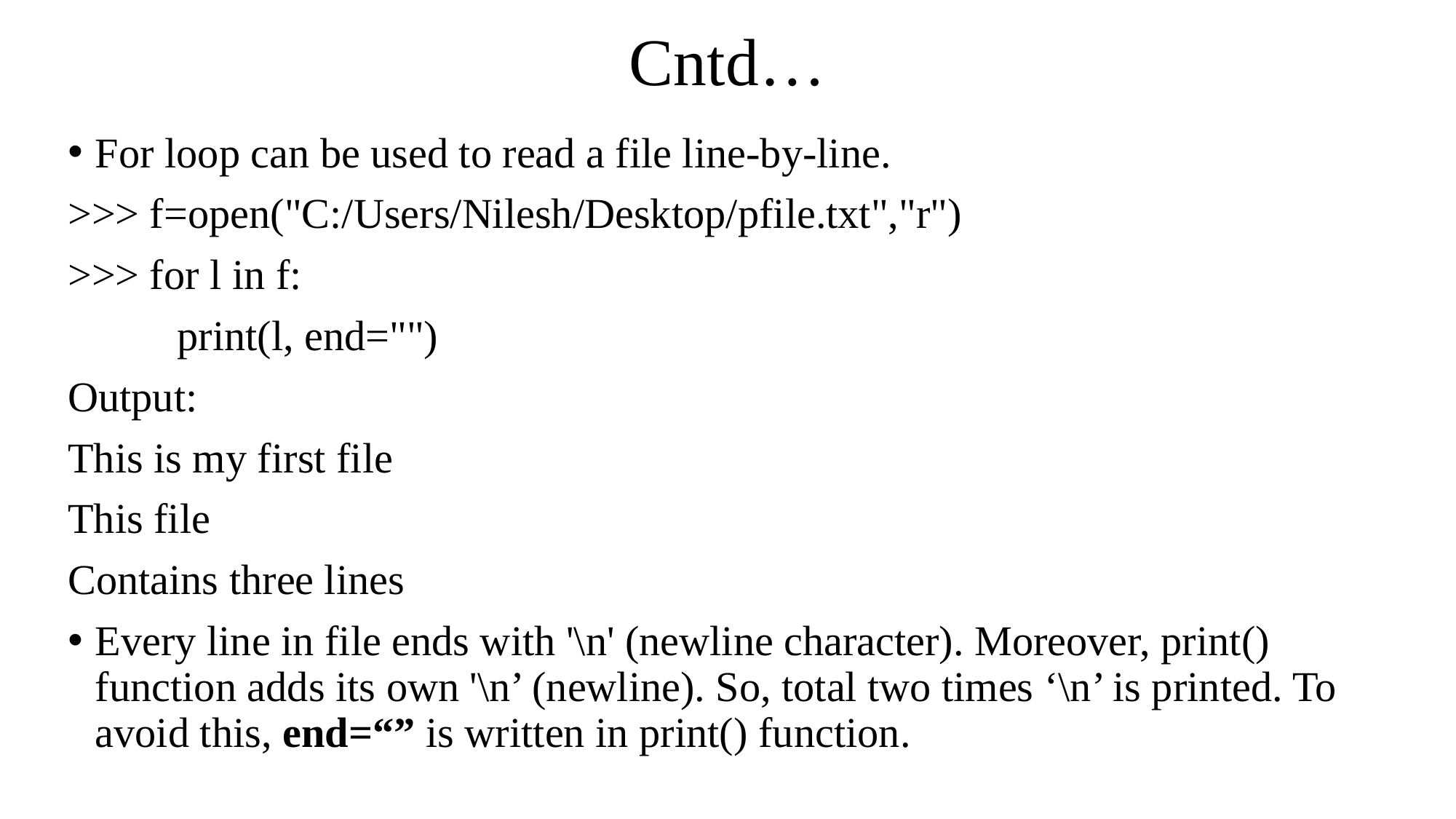

# Cntd…
For loop can be used to read a file line-by-line.
>>> f=open("C:/Users/Nilesh/Desktop/pfile.txt","r")
>>> for l in f:
	print(l, end="")
Output:
This is my first file
This file
Contains three lines
Every line in file ends with '\n' (newline character). Moreover, print() function adds its own '\n’ (newline). So, total two times ‘\n’ is printed. To avoid this, end=“” is written in print() function.